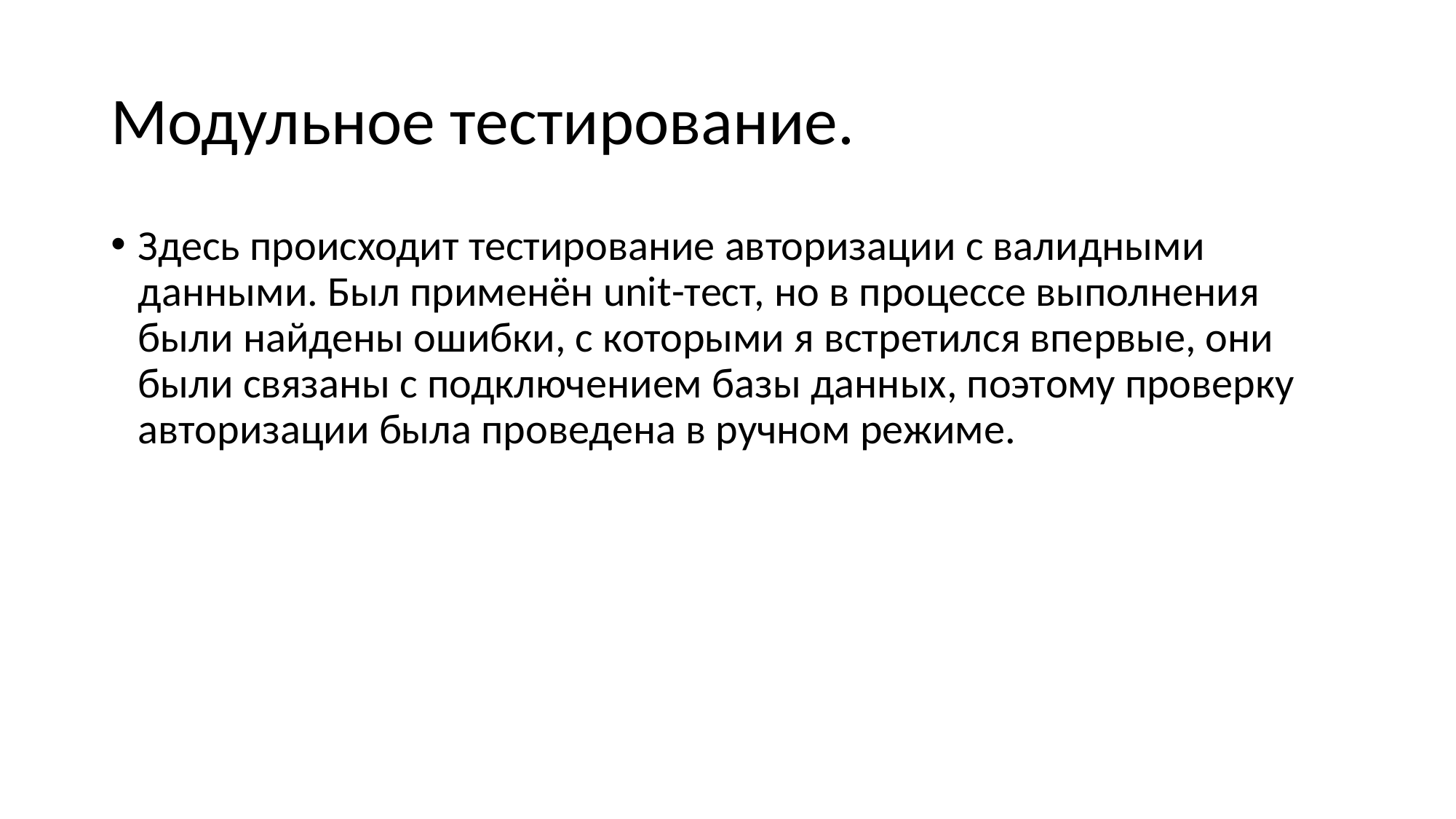

# Модульное тестирование.
Здесь происходит тестирование авторизации с валидными данными. Был применён unit-тест, но в процессе выполнения были найдены ошибки, с которыми я встретился впервые, они были связаны с подключением базы данных, поэтому проверку авторизации была проведена в ручном режиме.